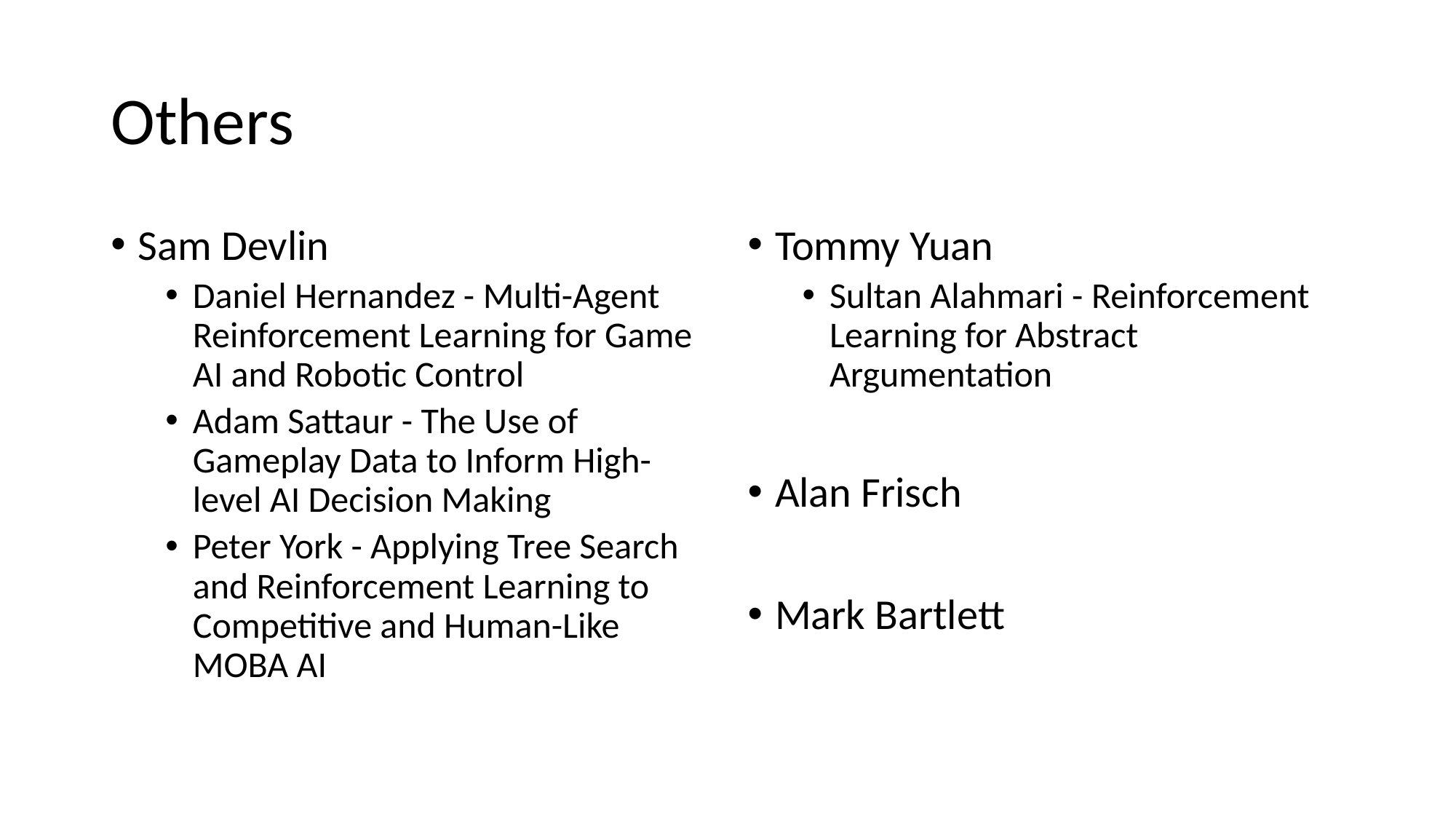

# Others
Sam Devlin
Daniel Hernandez - Multi-Agent Reinforcement Learning for Game AI and Robotic Control
Adam Sattaur - The Use of Gameplay Data to Inform High-level AI Decision Making
Peter York - Applying Tree Search and Reinforcement Learning to Competitive and Human-Like MOBA AI
Tommy Yuan
Sultan Alahmari - Reinforcement Learning for Abstract Argumentation

Alan Frisch

Mark Bartlett